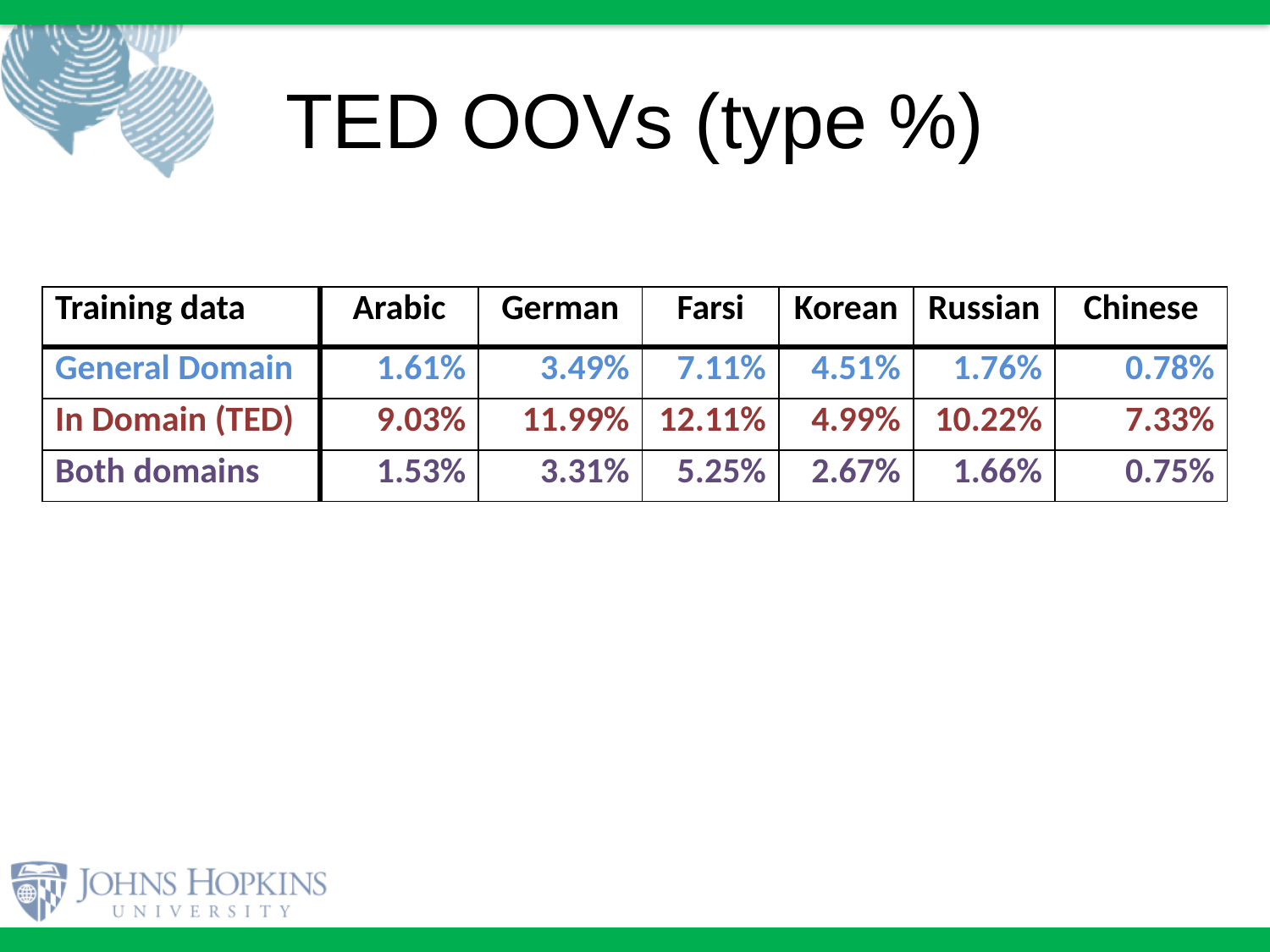

# TED OOVs (type %)
| Training data | Arabic | German | Farsi | Korean | Russian | Chinese |
| --- | --- | --- | --- | --- | --- | --- |
| General Domain | 1.61% | 3.49% | 7.11% | 4.51% | 1.76% | 0.78% |
| In Domain (TED) | 9.03% | 11.99% | 12.11% | 4.99% | 10.22% | 7.33% |
| Both domains | 1.53% | 3.31% | 5.25% | 2.67% | 1.66% | 0.75% |